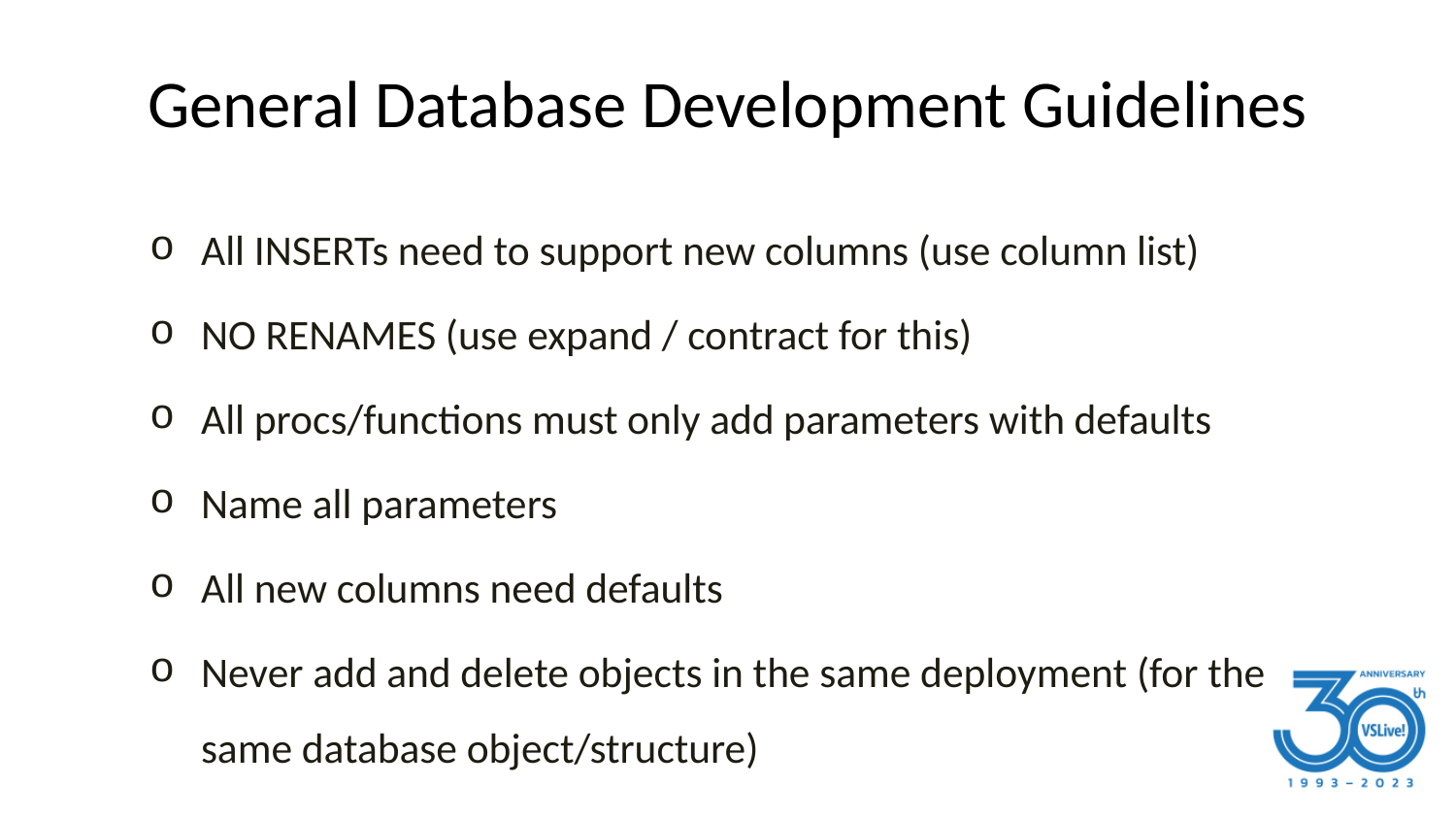

# General Database Development Guidelines
All INSERTs need to support new columns (use column list)
NO RENAMES (use expand / contract for this)
All procs/functions must only add parameters with defaults
Name all parameters
All new columns need defaults
Never add and delete objects in the same deployment (for the same database object/structure)